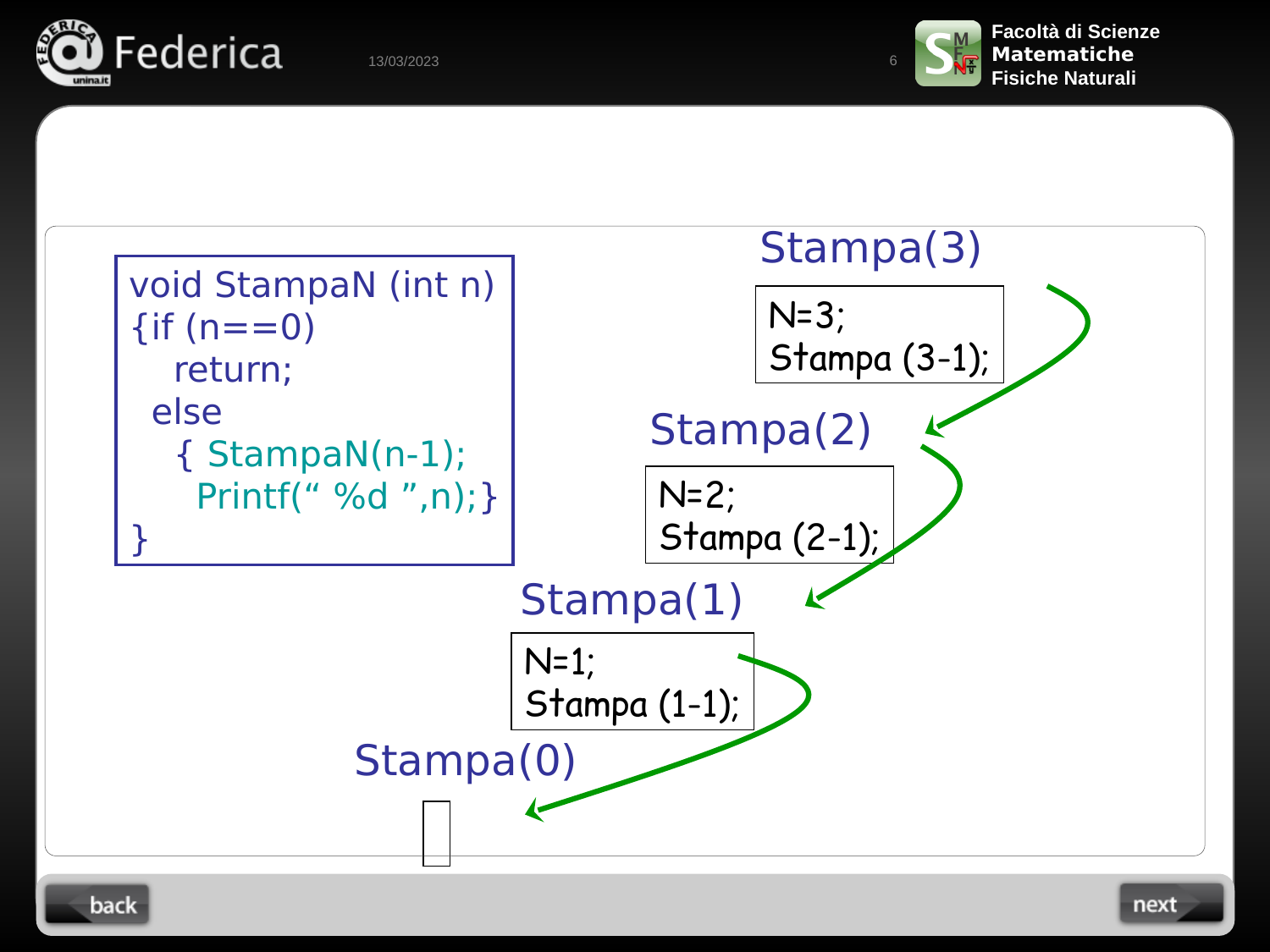

6
13/03/2023
#
Stampa(3)

void StampaN (int n)
{if (n==0)
    return;
  else
    { StampaN(n-1);
      Printf(“ %d ”,n);}
}
N=3;
Stampa (3-1);

Stampa(2)

N=2;
Stampa (2-1);
Stampa(1)

N=1;
Stampa (1-1);

Stampa(0)